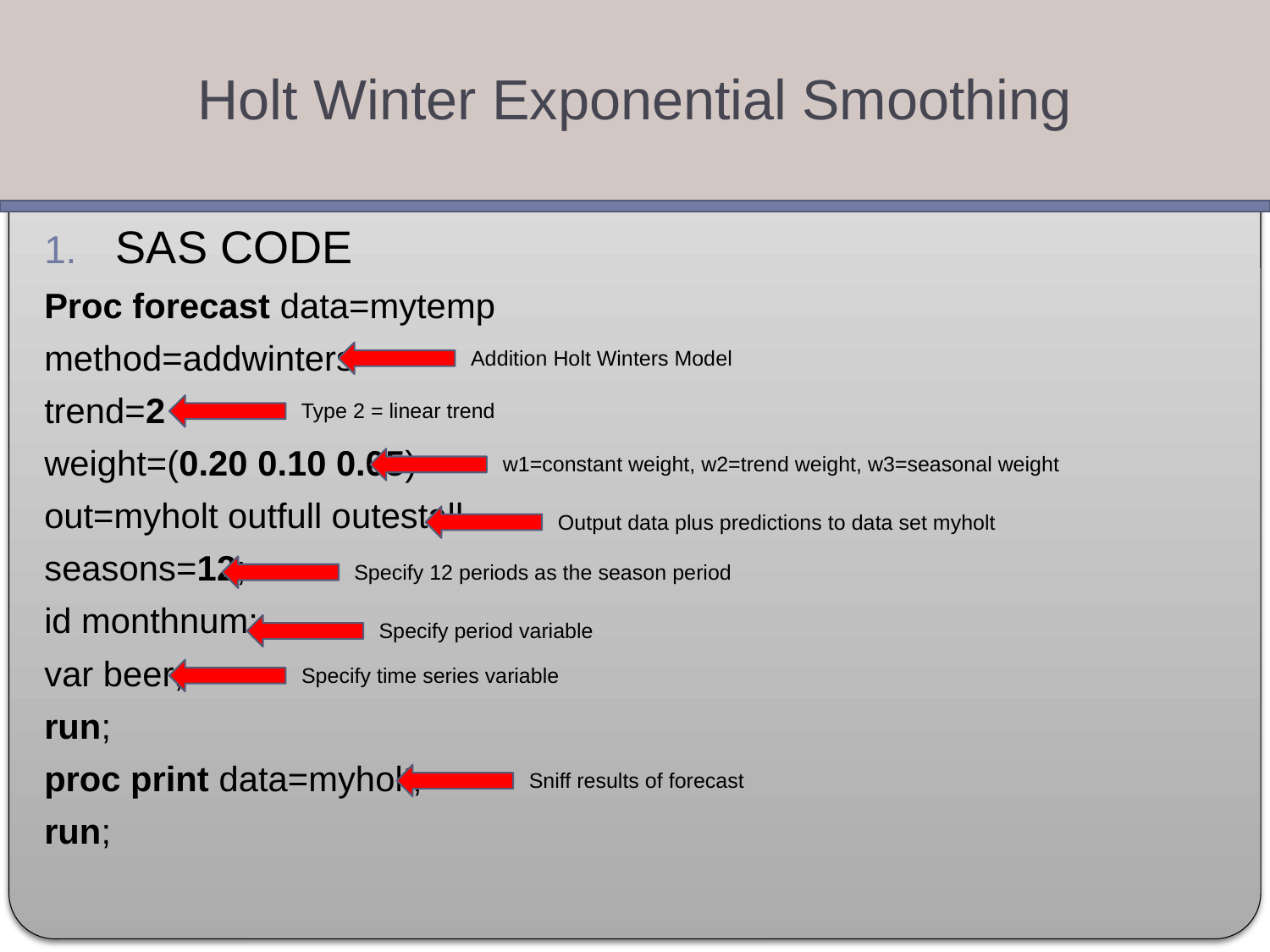

Holt Winter Exponential Smoothing

SAS CODE
Proc forecast data=mytemp
method=addwinters
trend=2
weight=(0.20 0.10 0.05)
out=myholt outfull outestall
seasons=12;
id monthnum;
var beer;
run;
proc print data=myholt;
run;

Addition Holt Winters Model

Type 2 = linear trend

w1=constant weight, w2=trend weight, w3=seasonal weight

Output data plus predictions to data set myholt

Specify 12 periods as the season period

Specify period variable

Specify time series variable

Sniff results of forecast